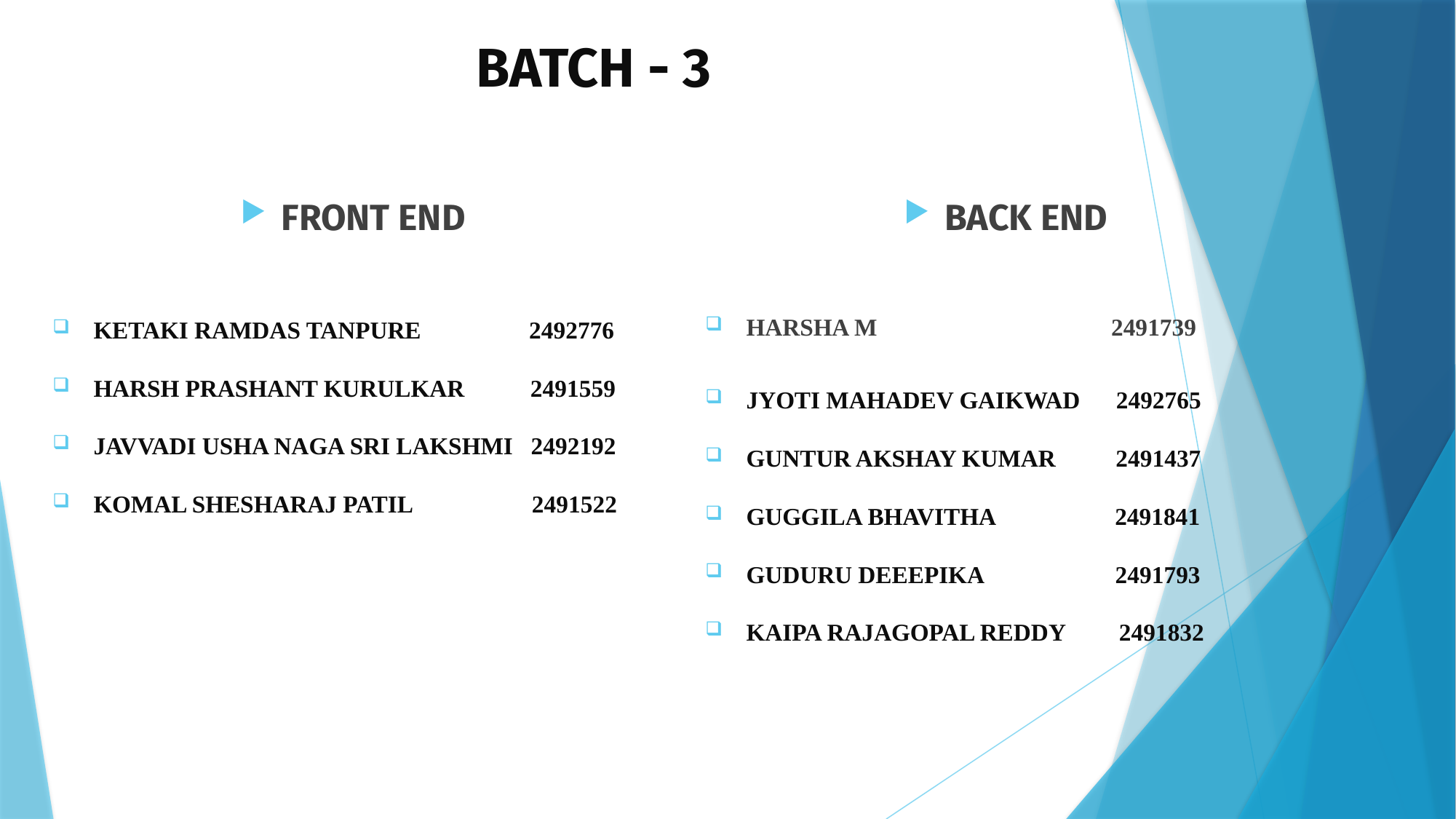

# BATCH - 3
FRONT END

KETAKI RAMDAS TANPURE                  2492776

HARSH PRASHANT KURULKAR           2491559

JAVVADI USHA NAGA SRI LAKSHMI   2492192

KOMAL SHESHARAJ PATIL                    2491522

BACK END

HARSHA M                                       2491739

JYOTI MAHADEV GAIKWAD      2492765

GUNTUR AKSHAY KUMAR          2491437

GUGGILA BHAVITHA                    2491841

GUDURU DEEEPIKA                      2491793

KAIPA RAJAGOPAL REDDY         2491832